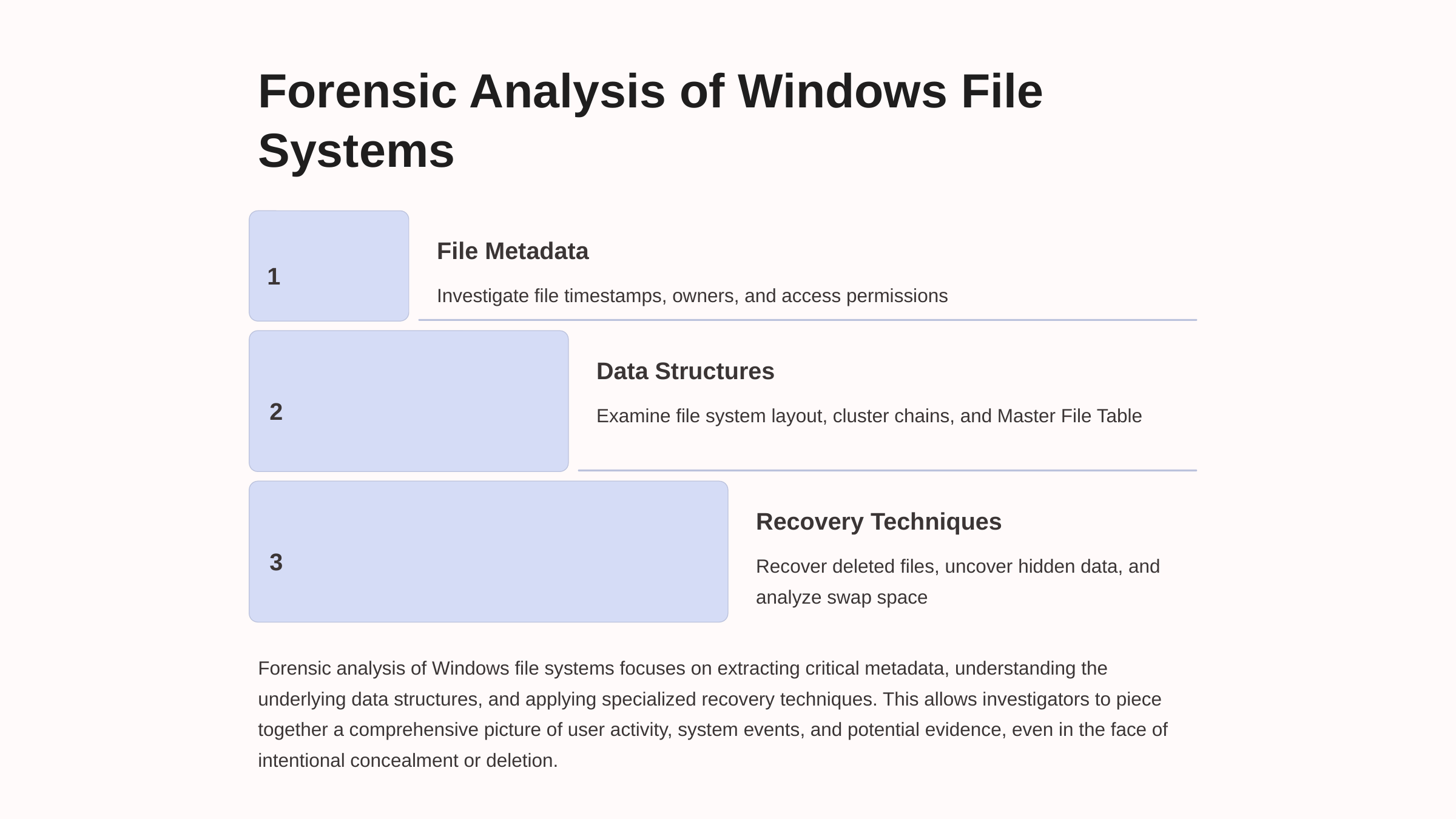

Forensic Analysis of Windows File Systems

File Metadata
1
Investigate file timestamps, owners, and access permissions

Data Structures
2
Examine file system layout, cluster chains, and Master File Table

Recovery Techniques
3
Recover deleted files, uncover hidden data, and analyze swap space
Forensic analysis of Windows file systems focuses on extracting critical metadata, understanding the underlying data structures, and applying specialized recovery techniques. This allows investigators to piece together a comprehensive picture of user activity, system events, and potential evidence, even in the face of intentional concealment or deletion.